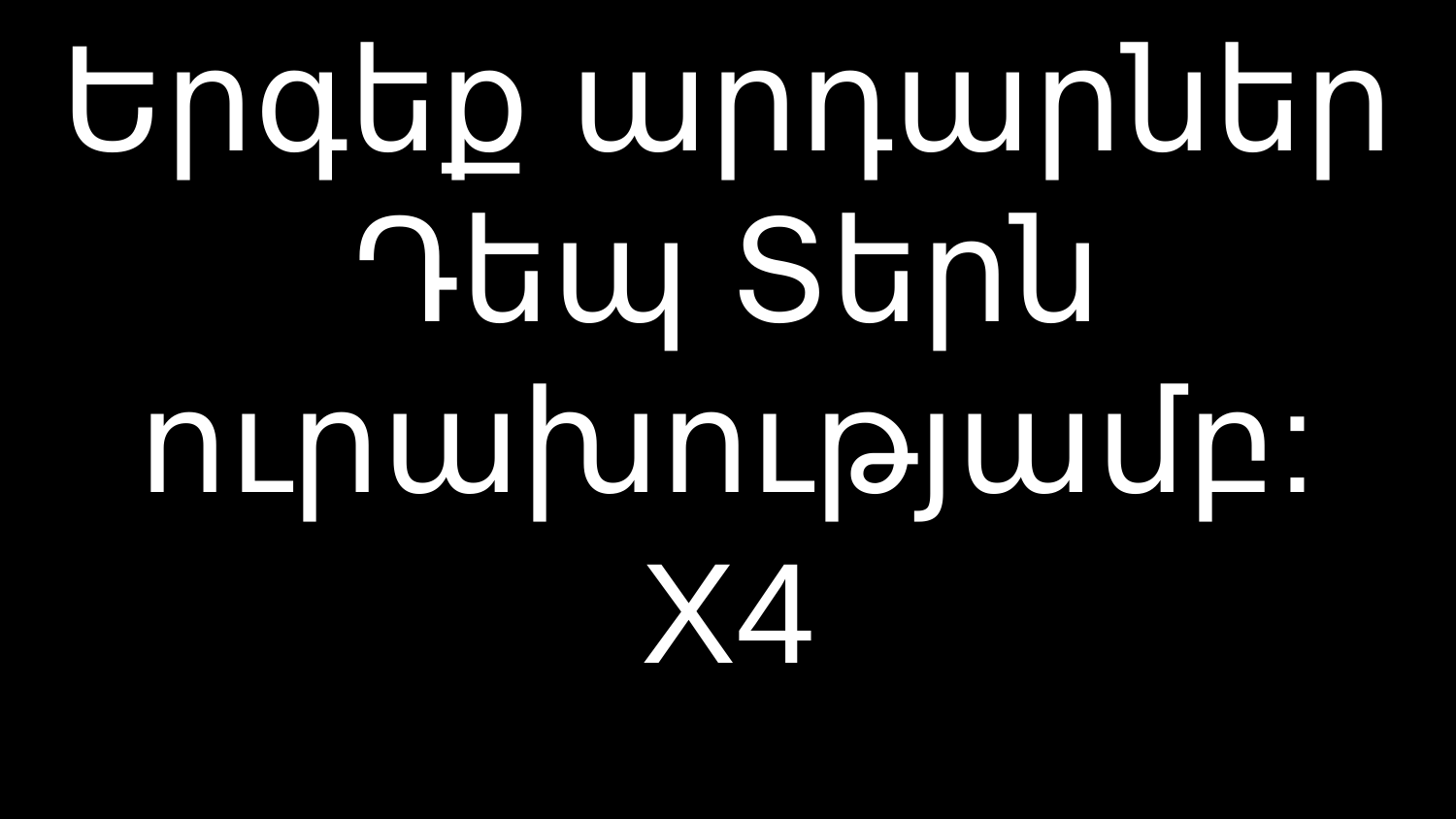

# Երգեք արդարներ Դեպ Տերն ուրախությամբ: X4